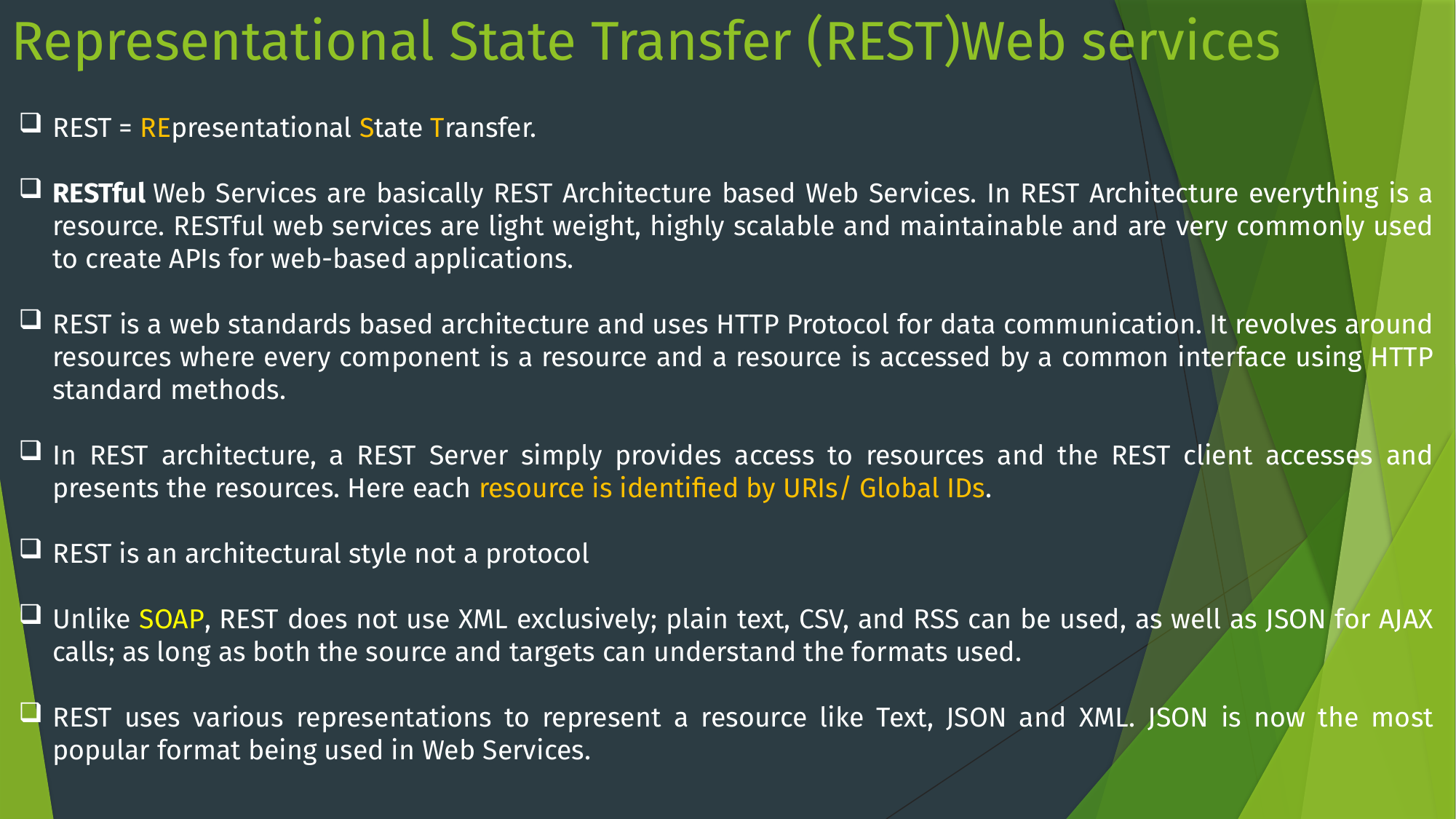

# Representational State Transfer (REST)Web services
REST = REpresentational State Transfer.

RESTful Web Services are basically REST Architecture based Web Services. In REST Architecture everything is a resource. RESTful web services are light weight, highly scalable and maintainable and are very commonly used to create APIs for web-based applications.

REST is a web standards based architecture and uses HTTP Protocol for data communication. It revolves around resources where every component is a resource and a resource is accessed by a common interface using HTTP standard methods.

In REST architecture, a REST Server simply provides access to resources and the REST client accesses and presents the resources. Here each resource is identified by URIs/ Global IDs.

REST is an architectural style not a protocol

Unlike SOAP, REST does not use XML exclusively; plain text, CSV, and RSS can be used, as well as JSON for AJAX calls; as long as both the source and targets can understand the formats used.

REST uses various representations to represent a resource like Text, JSON and XML. JSON is now the most popular format being used in Web Services.